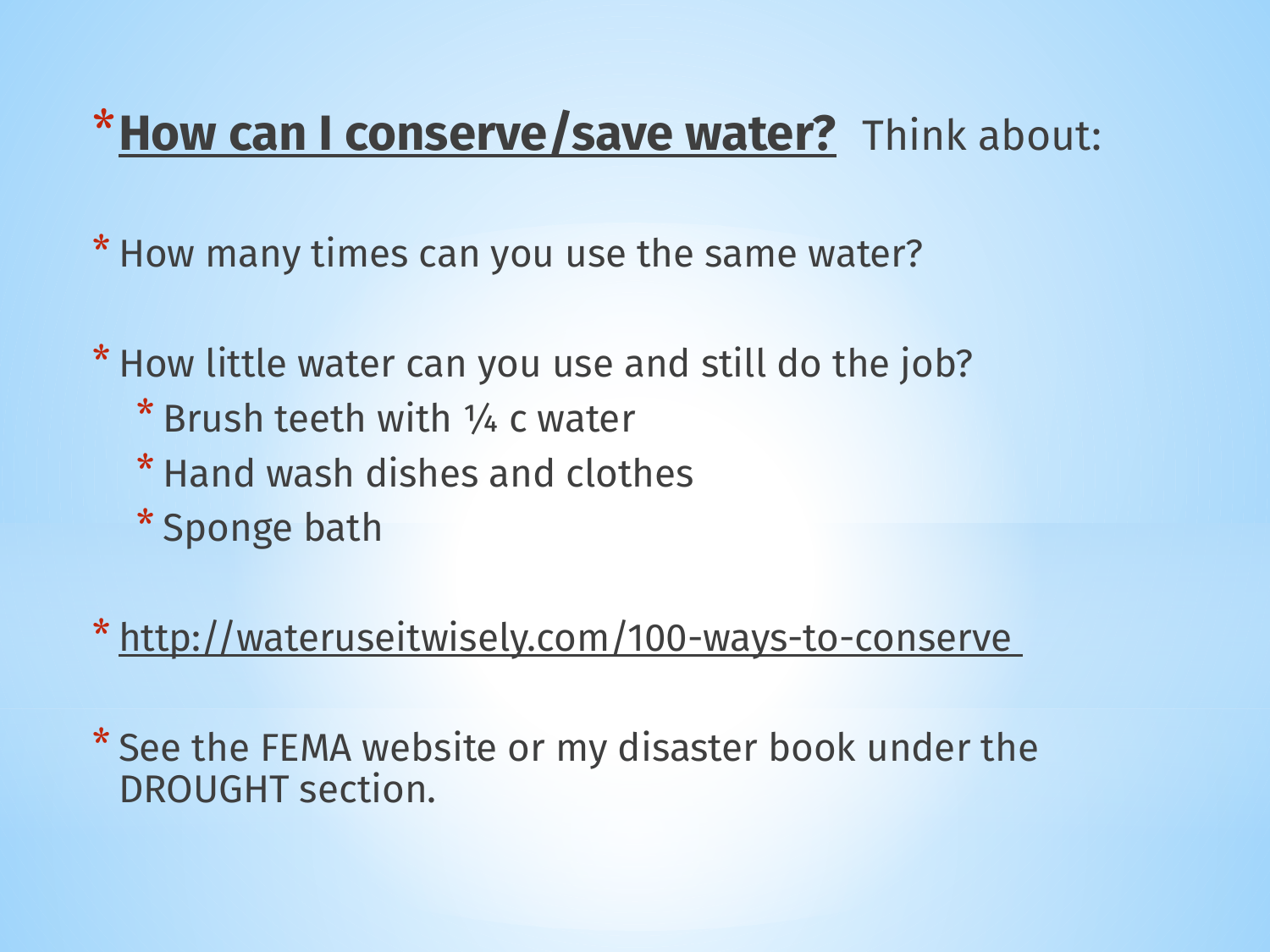

How can I conserve/save water?  Think about:

How many times can you use the same water?

How little water can you use and still do the job?
Brush teeth with ¼ c water
Hand wash dishes and clothes
Sponge bath

http://wateruseitwisely.com/100-ways-to-conserve

See the FEMA website or my disaster book under the DROUGHT section.